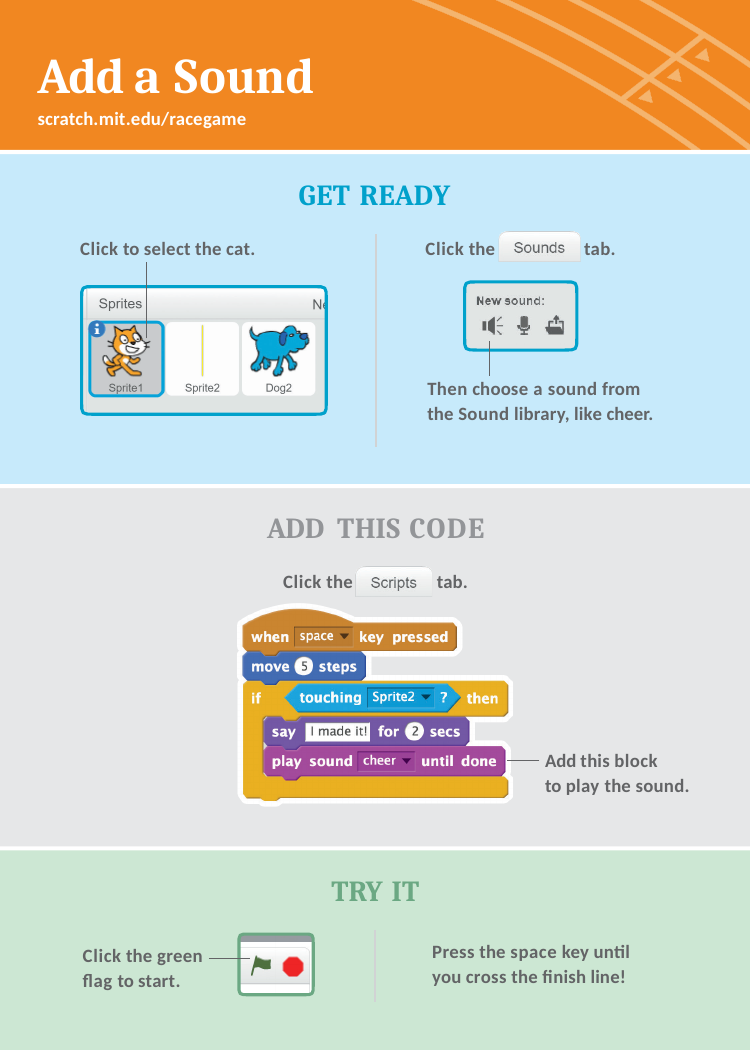

# Add a Sound
scratch.mit.edu/racegame

GET READY

Click to select the cat.
Click the
tab.

Then choose a sound from  the Sound library, like cheer.

ADD  THIS CODE
Click the	tab.

Add this block
to play the sound.

TRY IT

Press the space key until
you cross the finish line!
Click the green
flag to start.